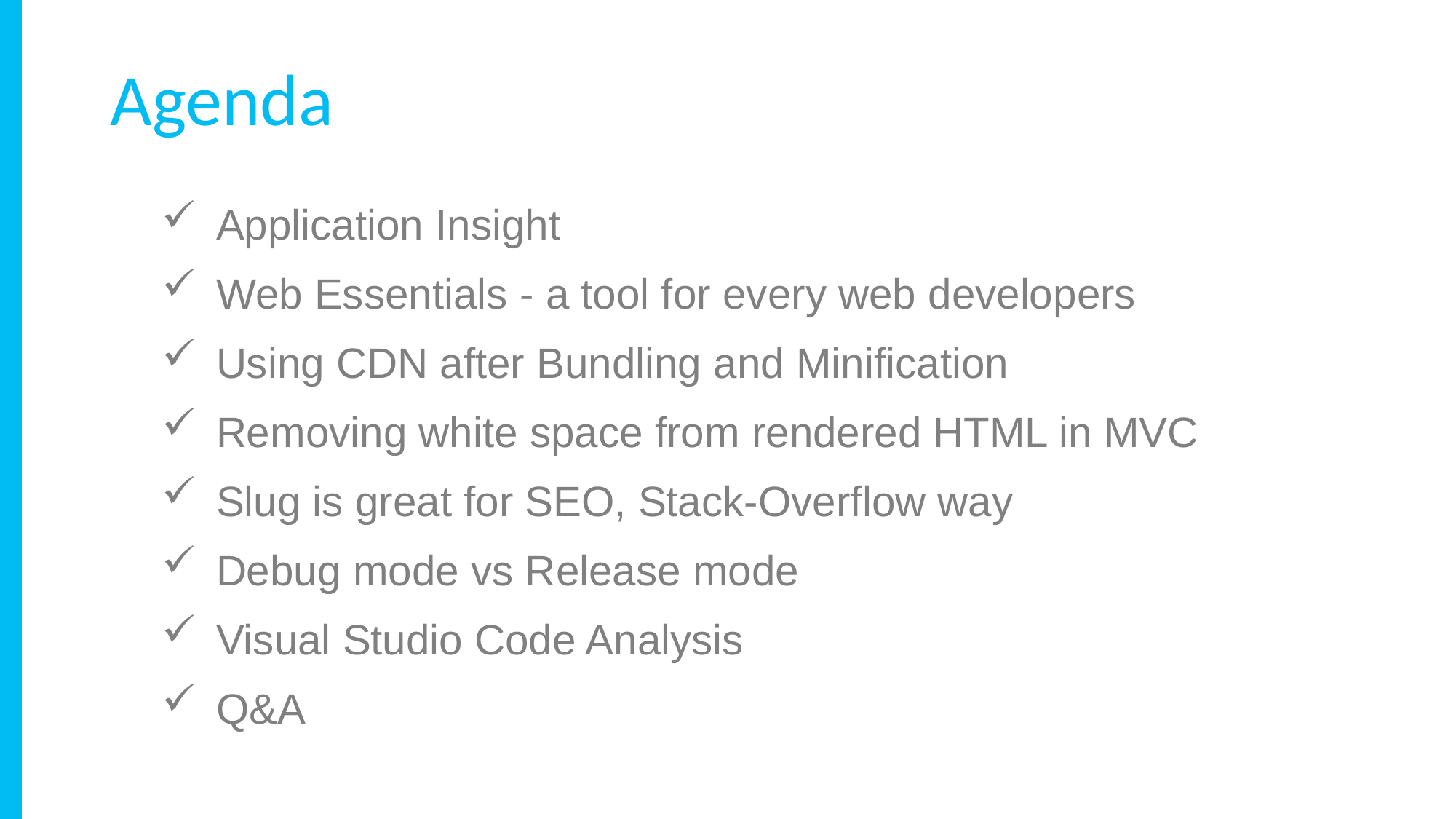

Agenda
Application Insight
Web Essentials - a tool for every web developers
Using CDN after Bundling and Minification
Removing white space from rendered HTML in MVC
Slug is great for SEO, Stack-Overflow way
Debug mode vs Release mode
Visual Studio Code Analysis
Q&A